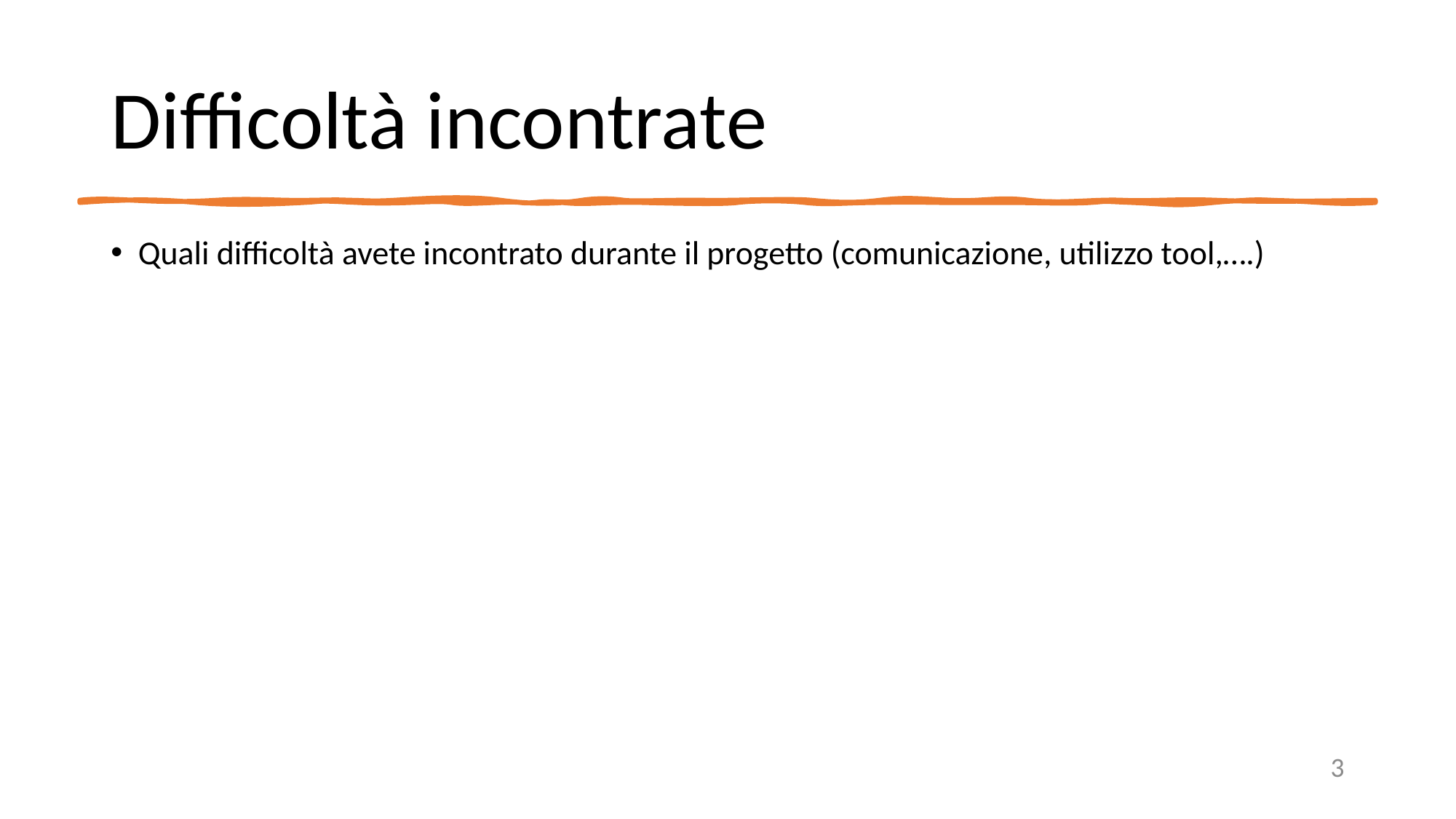

# Difficoltà incontrate

Quali difficoltà avete incontrato durante il progetto (comunicazione, utilizzo tool,….)
3